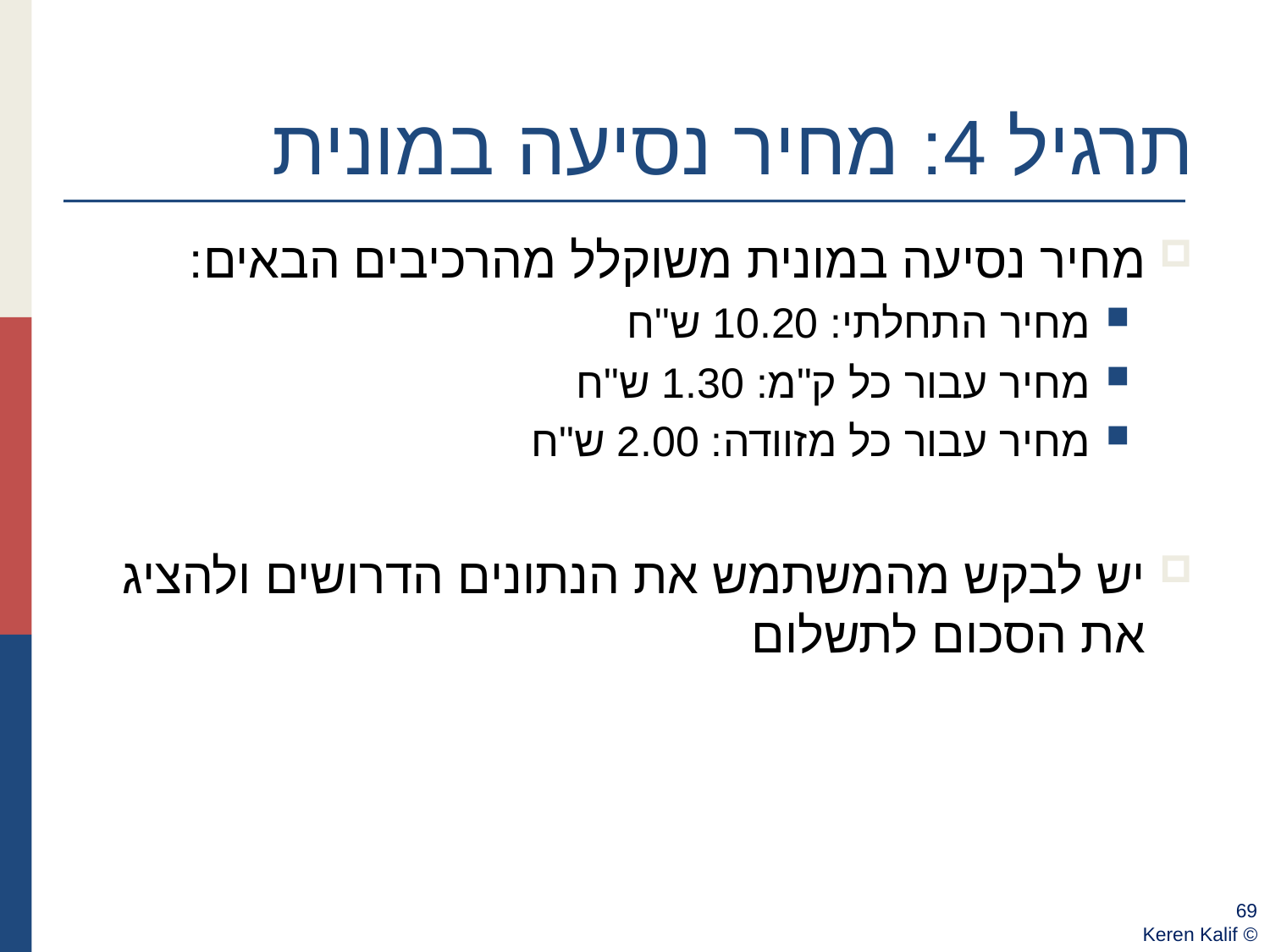

# תרגיל 4: מחיר נסיעה במונית
מחיר נסיעה במונית משוקלל מהרכיבים הבאים:
מחיר התחלתי: 10.20 ש"ח
מחיר עבור כל ק"מ: 1.30 ש"ח
מחיר עבור כל מזוודה: 2.00 ש"ח

יש לבקש מהמשתמש את הנתונים הדרושים ולהציג את הסכום לתשלום